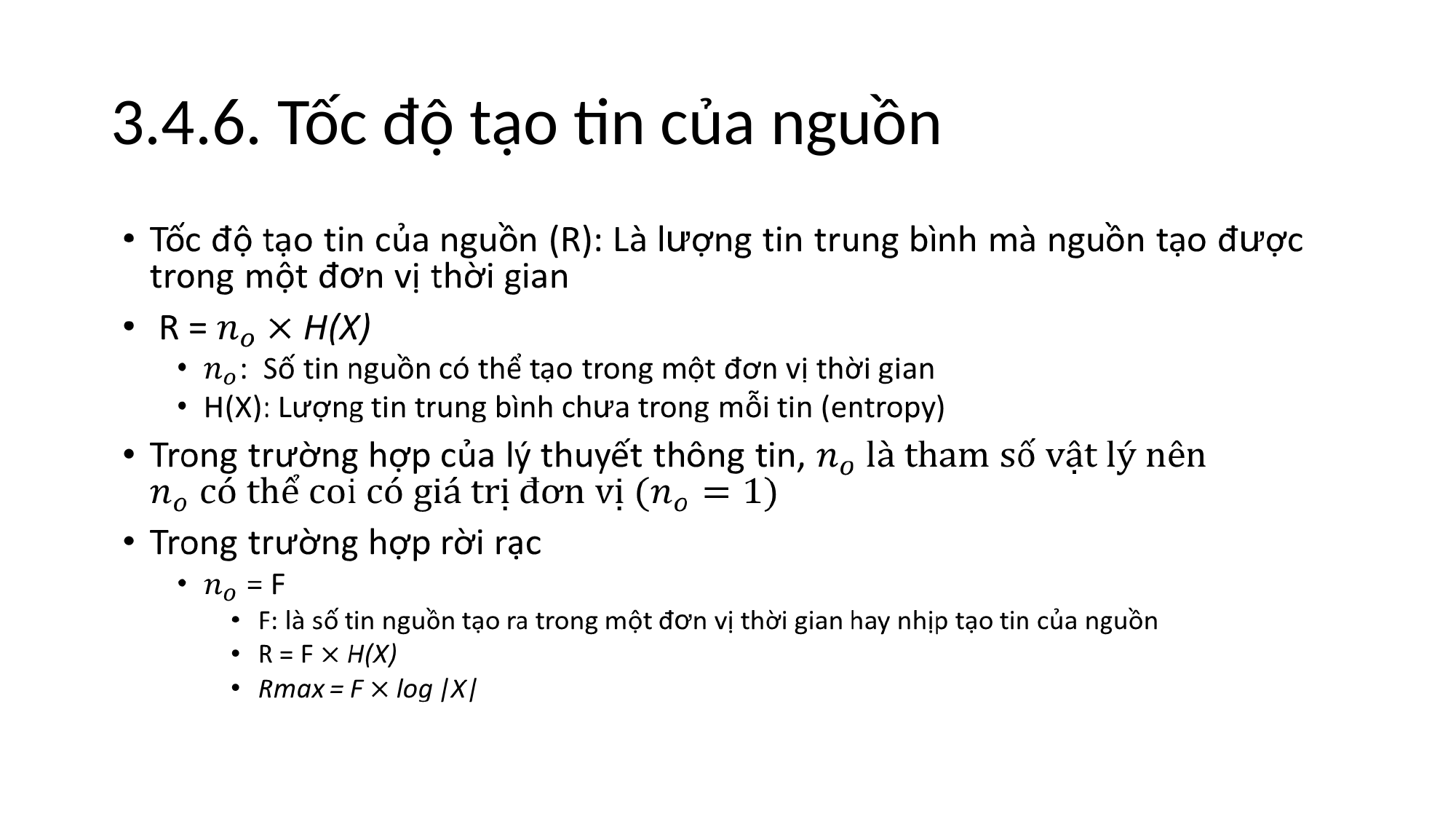

3.4.6. Tốc độ tạo tin của nguồn